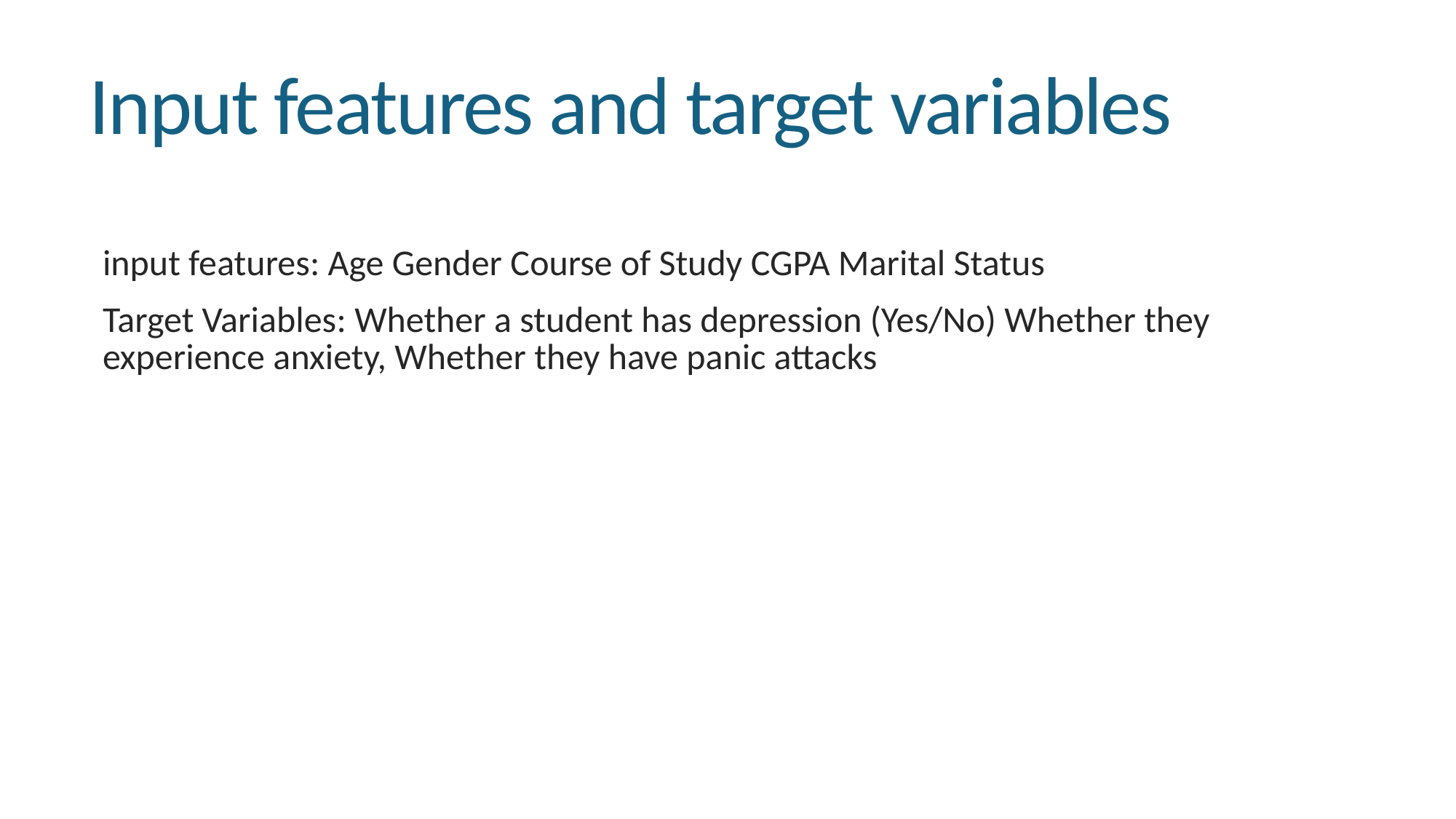

# Input features and target variables
input features: Age Gender Course of Study CGPA Marital Status
Target Variables: Whether a student has depression (Yes/No) Whether they experience anxiety, Whether they have panic attacks